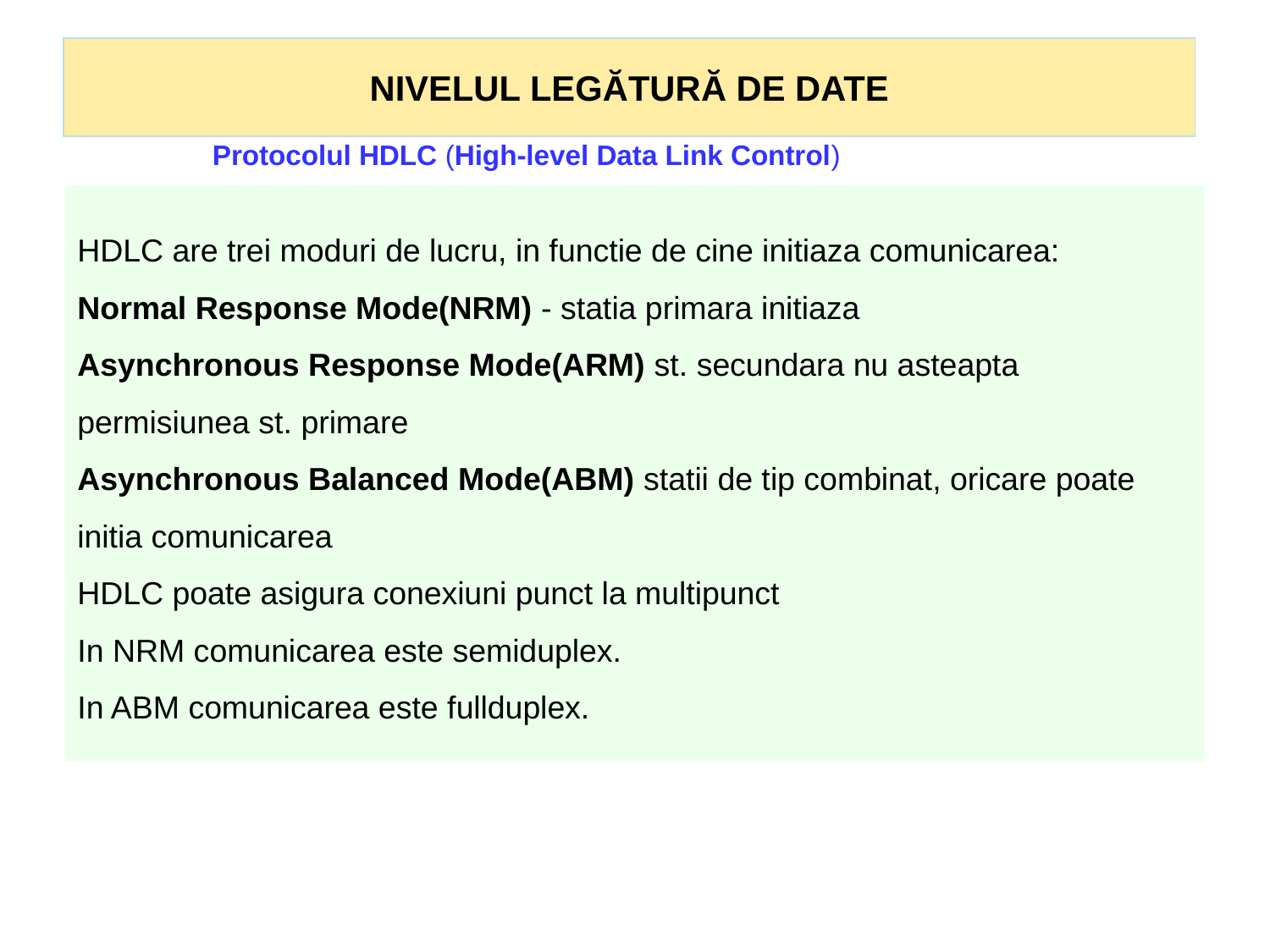

# NIVELUL LEGĂTURĂ DE DATE
Protocolul HDLC (High-level Data Link Control)

HDLC are trei moduri de lucru, in functie de cine initiaza comunicarea:
Normal Response Mode(NRM) - statia primara initiaza
Asynchronous Response Mode(ARM) st. secundara nu asteapta permisiunea st. primare
Asynchronous Balanced Mode(ABM) statii de tip combinat, oricare poate initia comunicarea
HDLC poate asigura conexiuni punct la multipunct
In NRM comunicarea este semiduplex.
In ABM comunicarea este fullduplex.